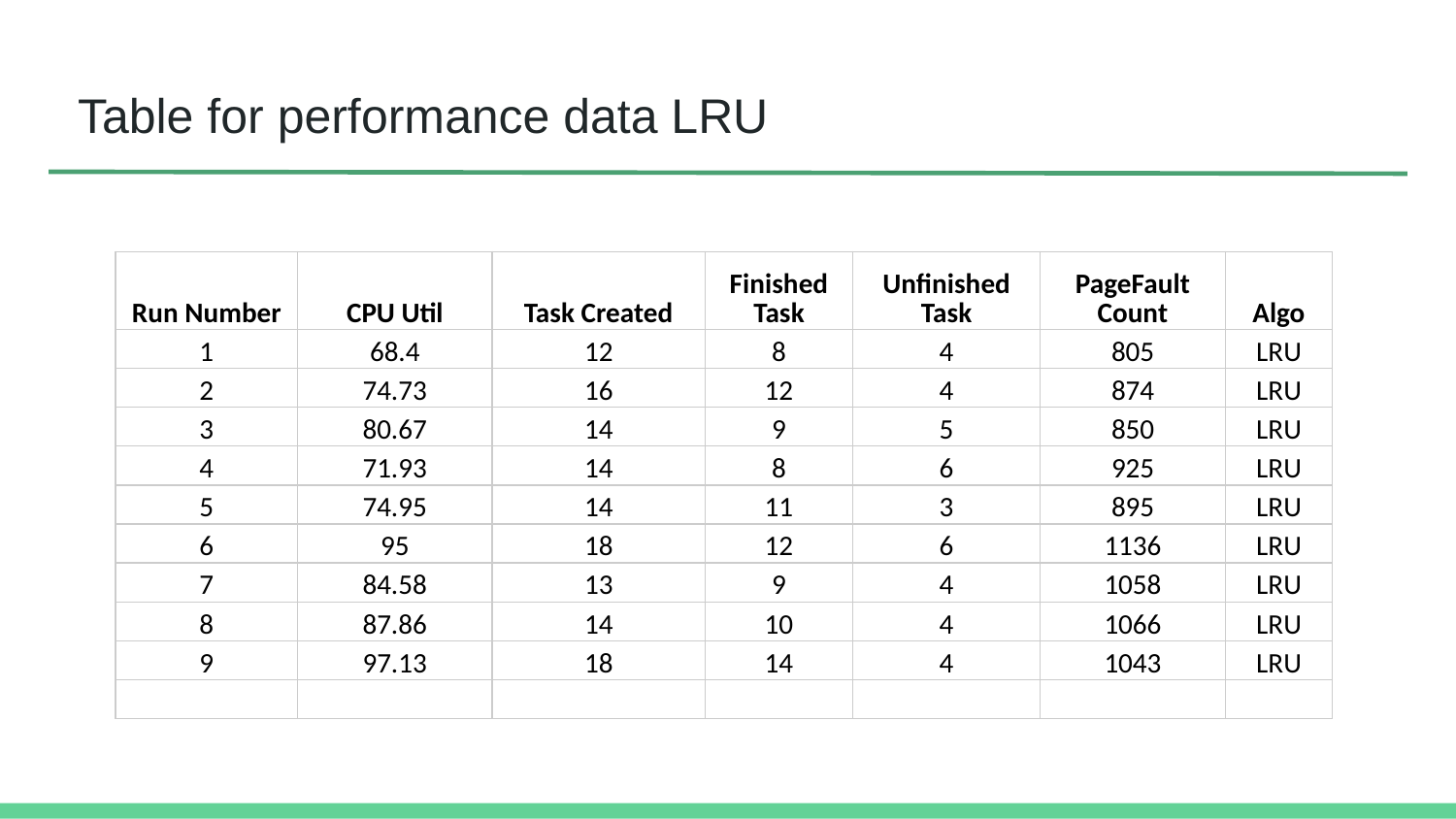

# Table for performance data LRU

| Run Number | CPU Util | Task Created | Finished Task | Unfinished Task | PageFault Count | Algo |
| --- | --- | --- | --- | --- | --- | --- |
| 1 | 68.4 | 12 | 8 | 4 | 805 | LRU |
| 2 | 74.73 | 16 | 12 | 4 | 874 | LRU |
| 3 | 80.67 | 14 | 9 | 5 | 850 | LRU |
| 4 | 71.93 | 14 | 8 | 6 | 925 | LRU |
| 5 | 74.95 | 14 | 11 | 3 | 895 | LRU |
| 6 | 95 | 18 | 12 | 6 | 1136 | LRU |
| 7 | 84.58 | 13 | 9 | 4 | 1058 | LRU |
| 8 | 87.86 | 14 | 10 | 4 | 1066 | LRU |
| 9 | 97.13 | 18 | 14 | 4 | 1043 | LRU |
|  |  |  |  |  |  |  |